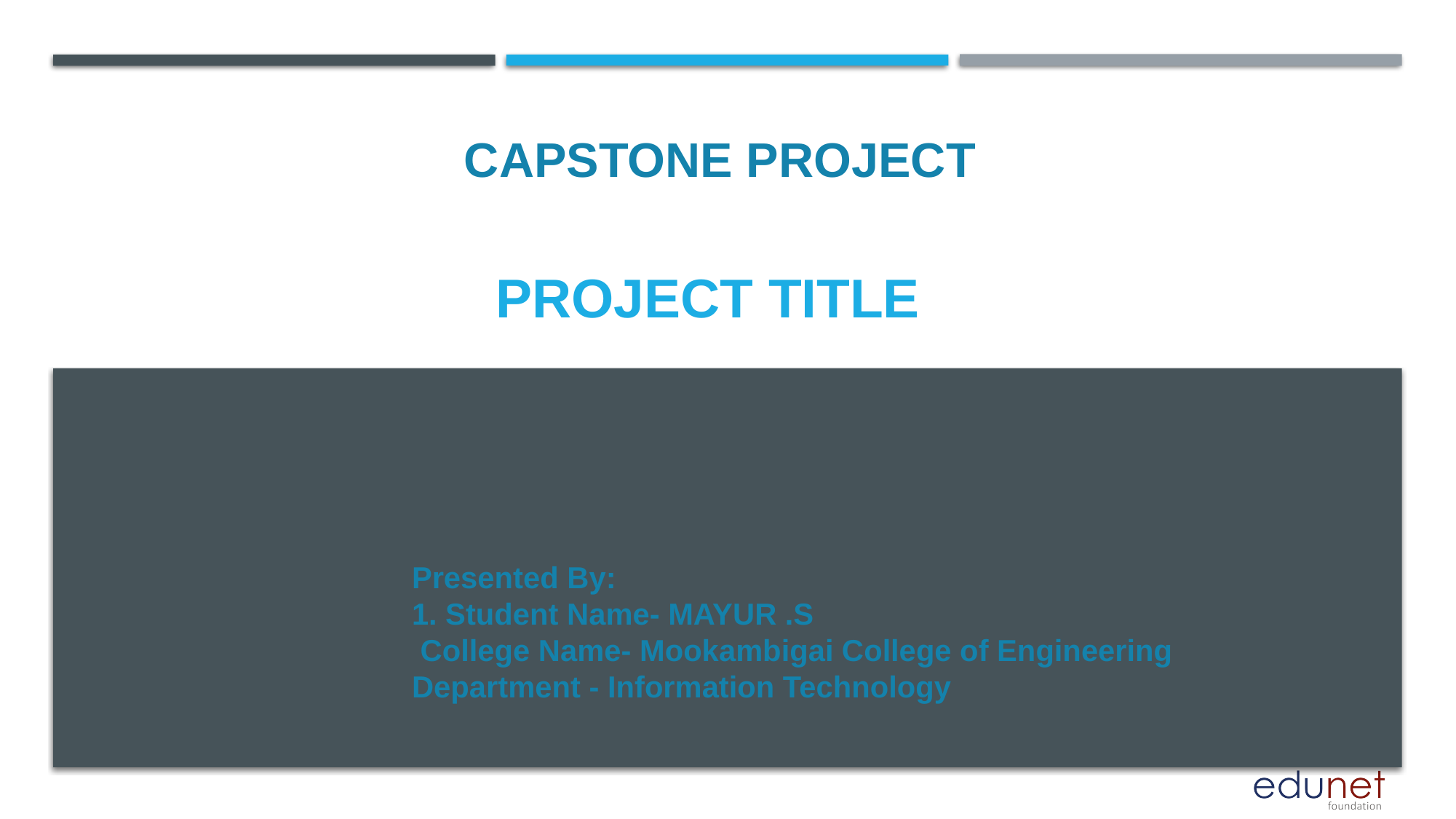

CAPSTONE PROJECT
# PROJECT TITLE
Presented By:
1. Student Name- MAYUR .S
 College Name- Mookambigai College of Engineering
Department - Information Technology